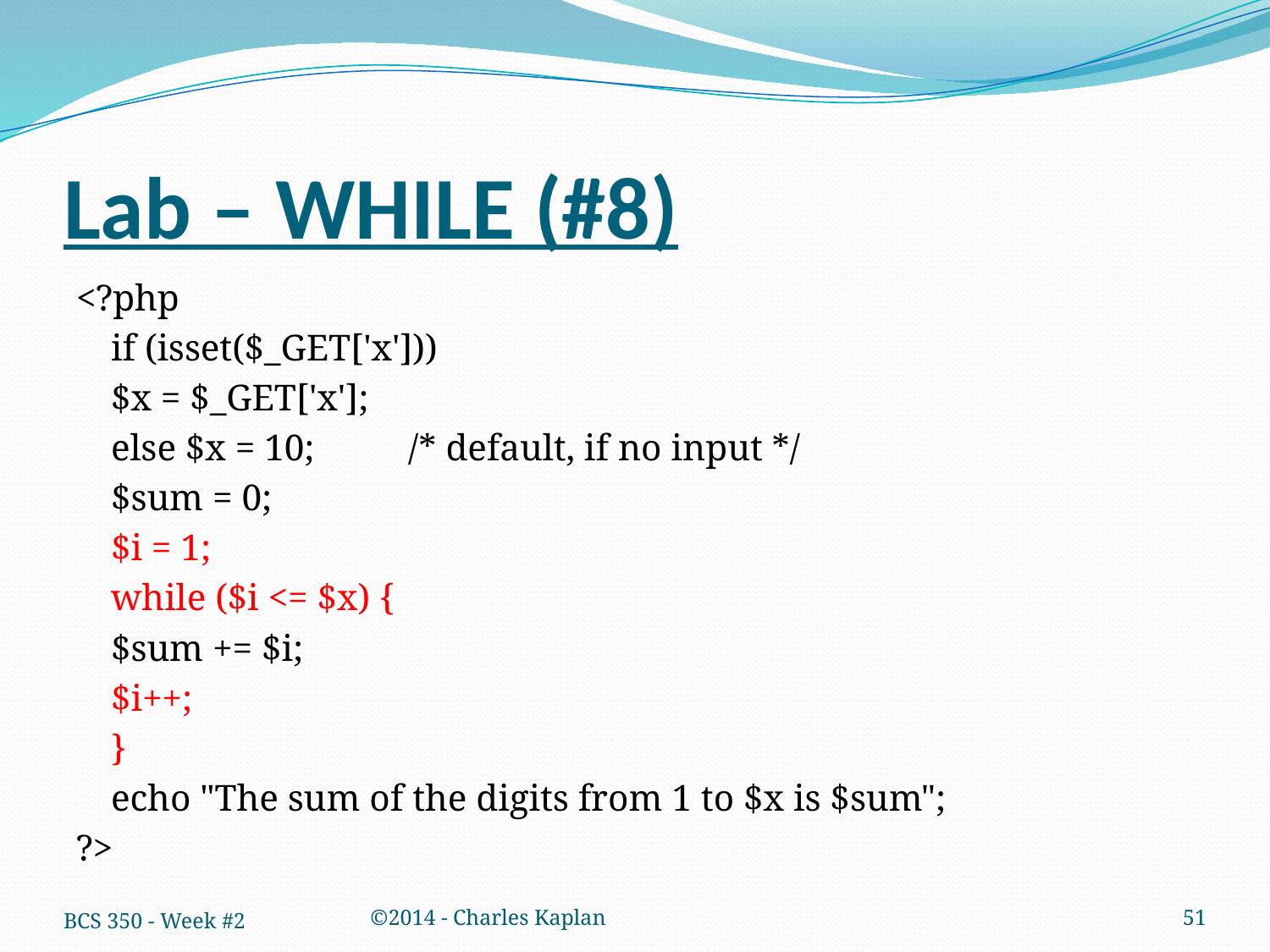

# Lab – WHILE (#8)
<?php
	if (isset($_GET['x']))
		$x = $_GET['x'];
		else $x = 10;	/* default, if no input */
	$sum = 0;
	$i = 1;
	while ($i <= $x) {
		$sum += $i;
		$i++;
		}
	echo "The sum of the digits from 1 to $x is $sum";
?>

BCS 350 - Week #2
©2014 - Charles Kaplan
51